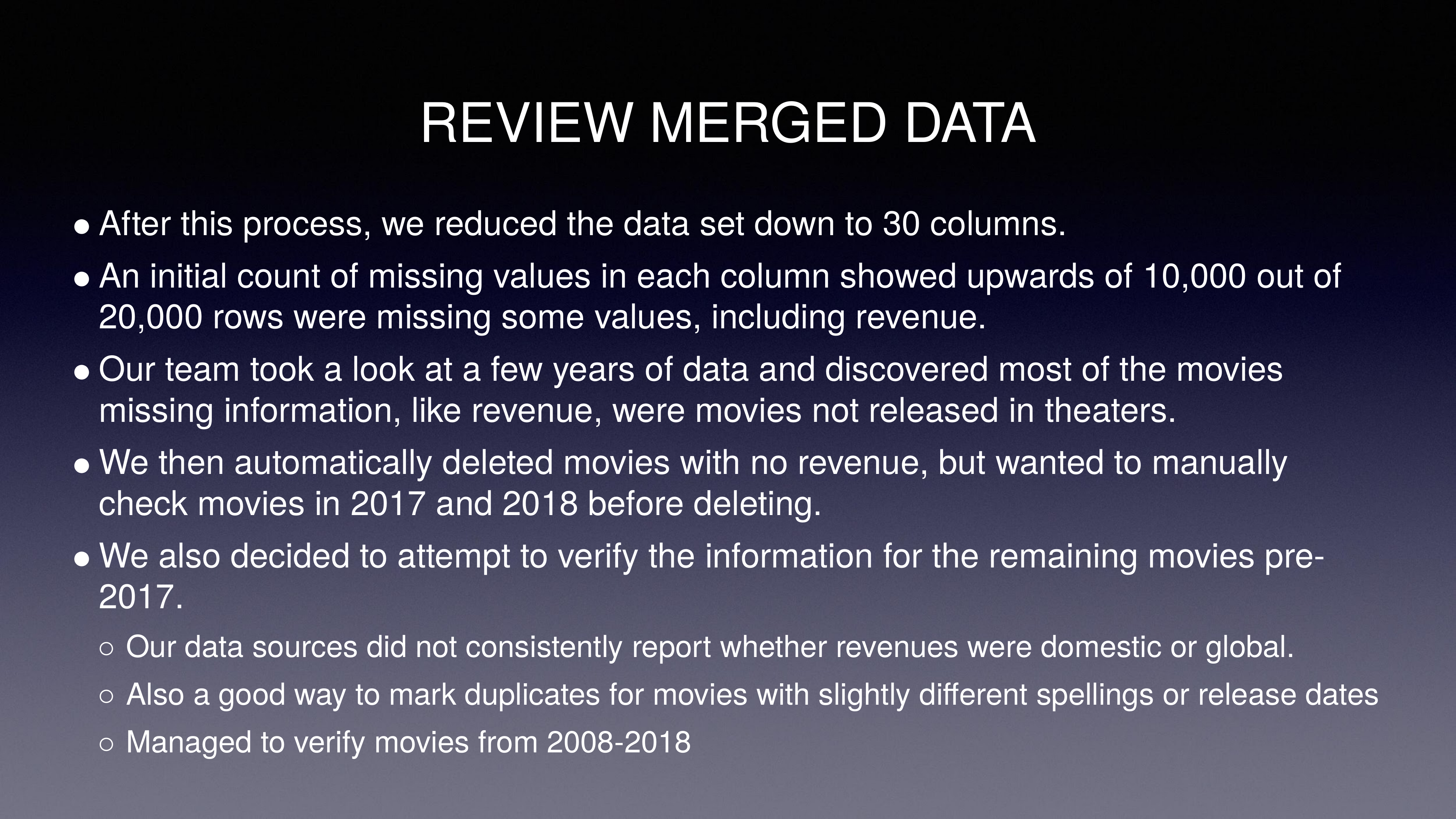

# REVIEW MERGED DATA
After this process, we reduced the data set down to 30 columns.
An initial count of missing values in each column showed upwards of 10,000 out of 20,000 rows were missing some values, including revenue.
Our team took a look at a few years of data and discovered most of the movies missing information, like revenue, were movies not released in theaters.
We then automatically deleted movies with no revenue, but wanted to manually check movies in 2017 and 2018 before deleting.
We also decided to attempt to verify the information for the remaining movies pre-2017.
Our data sources did not consistently report whether revenues were domestic or global.
Also a good way to mark duplicates for movies with slightly different spellings or release dates
Managed to verify movies from 2008-2018